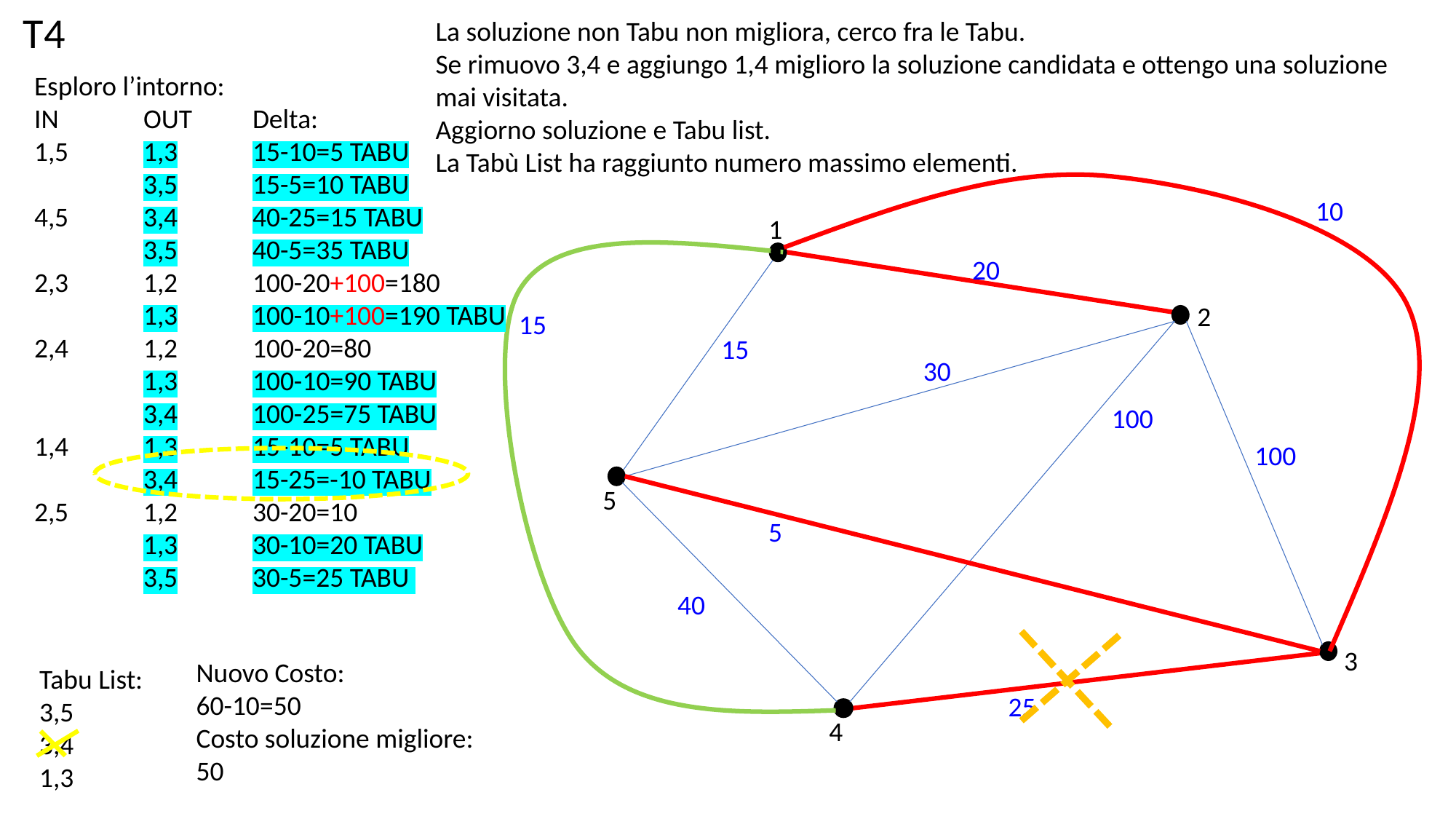

T4
La soluzione non Tabu non migliora, cerco fra le Tabu.
Se rimuovo 3,4 e aggiungo 1,4 miglioro la soluzione candidata e ottengo una soluzione
mai visitata.
Aggiorno soluzione e Tabu list.
La Tabù List ha raggiunto numero massimo elementi.
Esploro l’intorno:
IN	OUT	Delta:
1,5	1,3	15-10=5 TABU
	3,5	15-5=10 TABU
4,5	3,4	40-25=15 TABU
	3,5	40-5=35 TABU
2,3	1,2	100-20+100=180
	1,3	100-10+100=190 TABU
2,4	1,2	100-20=80
	1,3	100-10=90 TABU
	3,4	100-25=75 TABU
1,4	1,3	15-10=5 TABU
	3,4	15-25=-10 TABU
2,5	1,2	30-20=10
	1,3	30-10=20 TABU
	3,5	30-5=25 TABU

10
1

20
2
15

15
30
100
100

5
5
40
3

Nuovo Costo:
60-10=50
Costo soluzione migliore:
50
Tabu List:
3,5
3,4
1,3
25

4